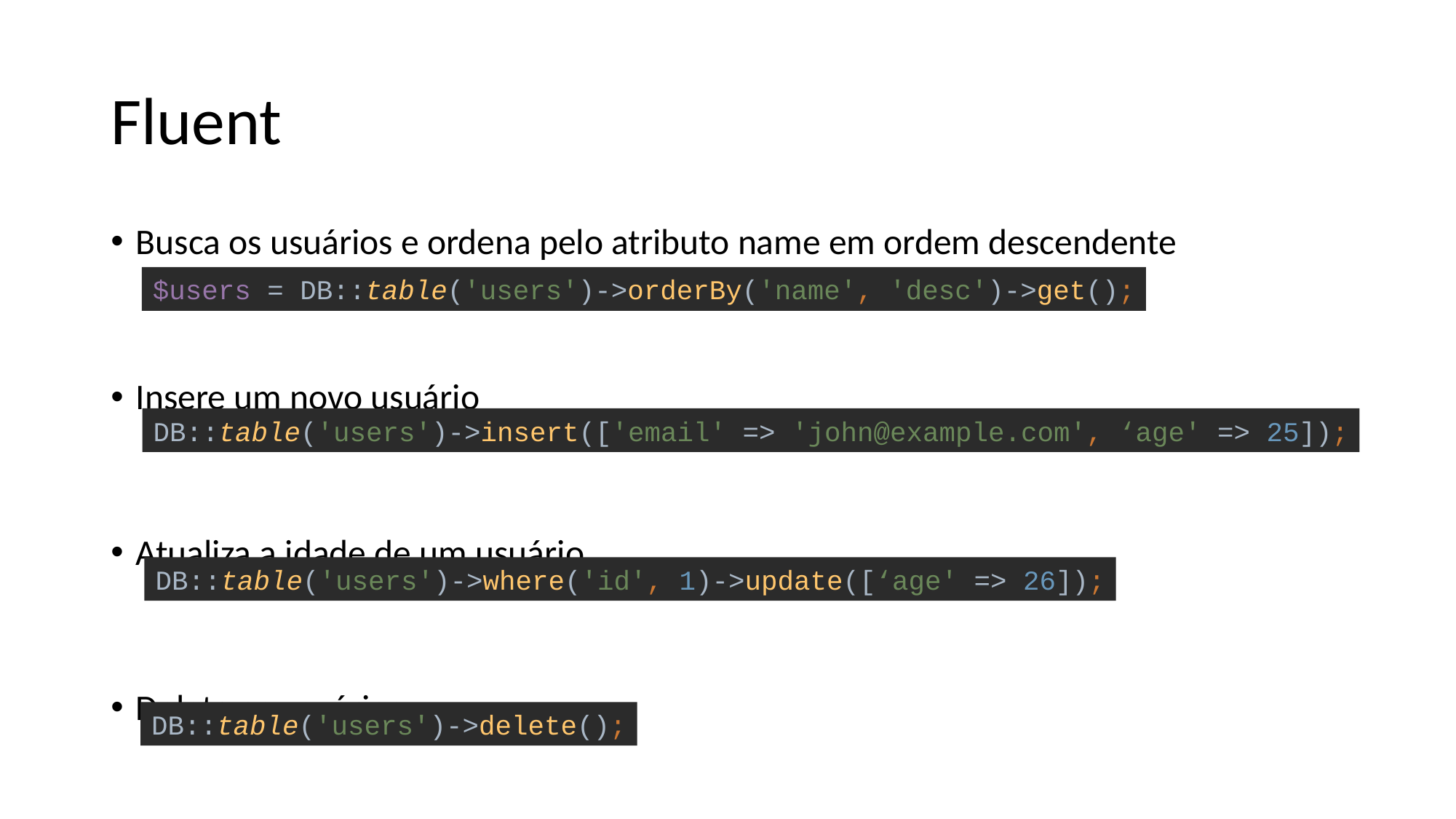

# Fluent
Busca os usuários e ordena pelo atributo name em ordem descendente

Insere um novo usuário

Atualiza a idade de um usuário

Deleta os usuários

$users = DB::table('users')->orderBy('name', 'desc')->get();
DB::table('users')->insert(['email' => 'john@example.com', ‘age' => 25]);
DB::table('users')->where('id', 1)->update([‘age' => 26]);
DB::table('users')->delete();